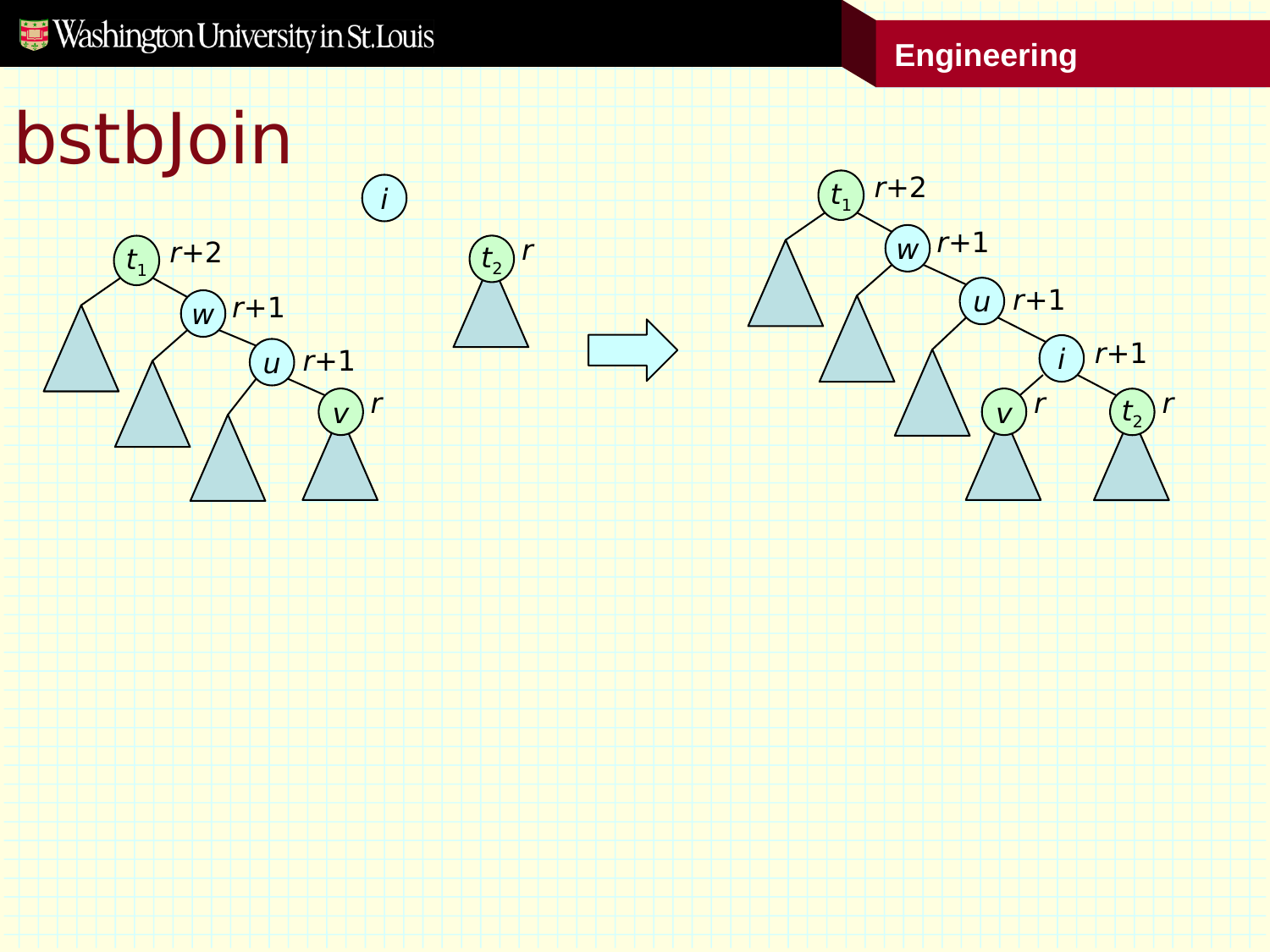

# bstbJoin
r+2
t1
i
r+1
w
r
r+2
t2
t1

u
r+1
r+1
w

i
r+1
u
r+1

r
r
r
v
v
t2